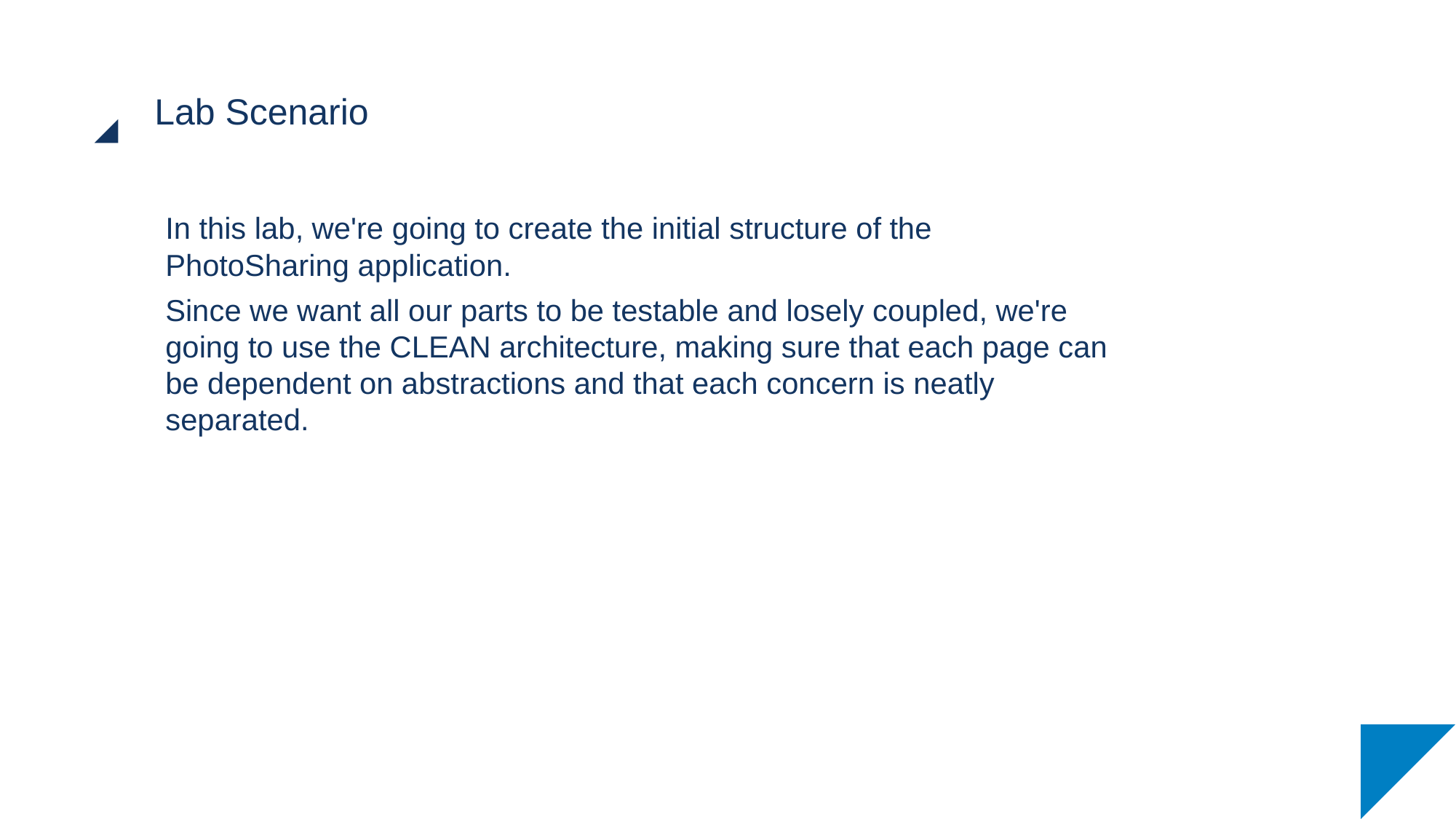

# Lab Scenario
In this lab, we're going to create the initial structure of the PhotoSharing application.
Since we want all our parts to be testable and losely coupled, we're going to use the CLEAN architecture, making sure that each page can be dependent on abstractions and that each concern is neatly separated.